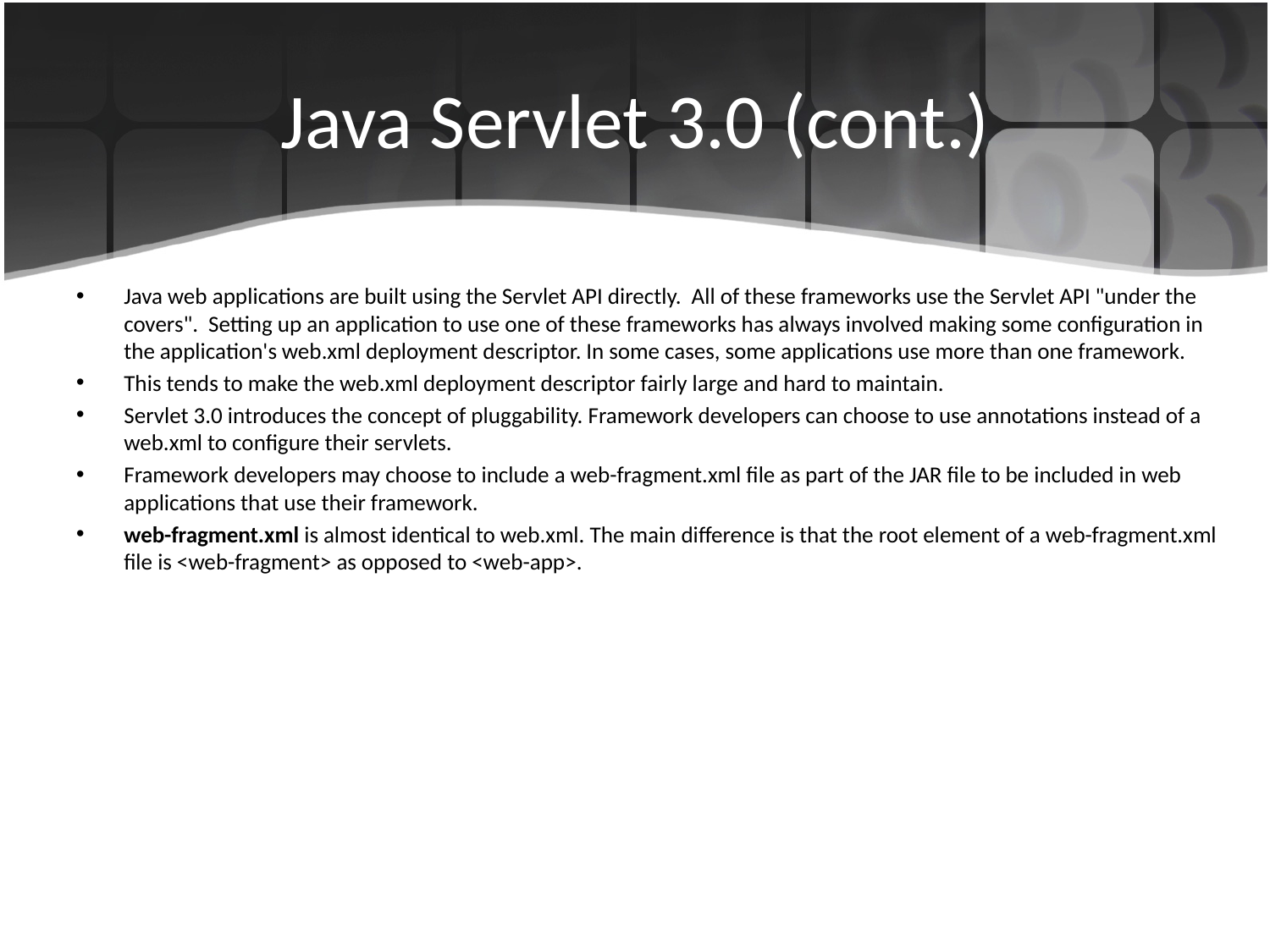

# Java Servlet 3.0 (cont.)
Java web applications are built using the Servlet API directly.  All of these frameworks use the Servlet API "under the covers".  Setting up an application to use one of these frameworks has always involved making some configuration in the application's web.xml deployment descriptor. In some cases, some applications use more than one framework.
This tends to make the web.xml deployment descriptor fairly large and hard to maintain.
Servlet 3.0 introduces the concept of pluggability. Framework developers can choose to use annotations instead of a web.xml to configure their servlets.
Framework developers may choose to include a web-fragment.xml file as part of the JAR file to be included in web applications that use their framework.
web-fragment.xml is almost identical to web.xml. The main difference is that the root element of a web-fragment.xml file is <web-fragment> as opposed to <web-app>.